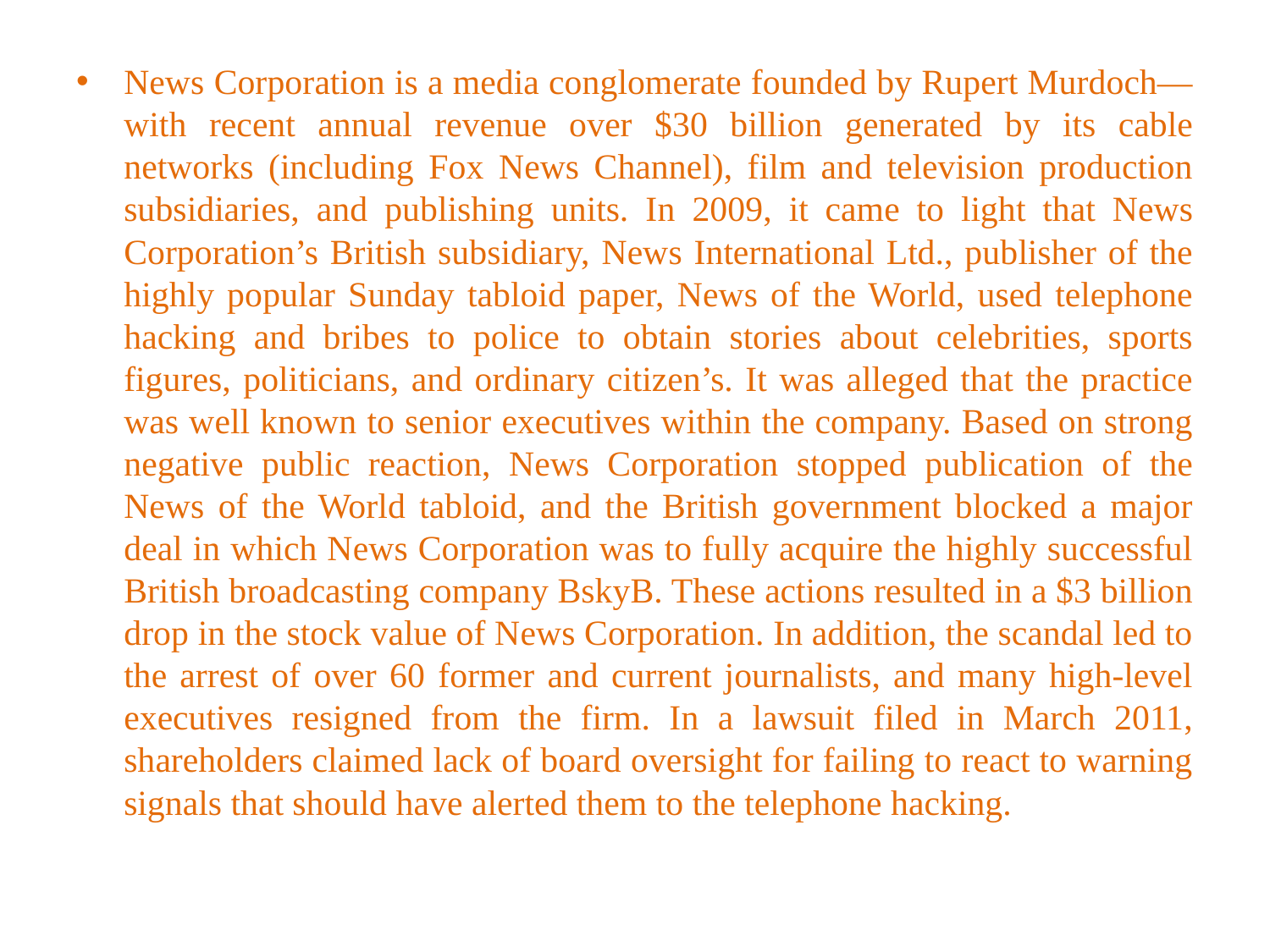

News Corporation is a media conglomerate founded by Rupert Murdoch—with recent annual revenue over $30 billion generated by its cable networks (including Fox News Channel), film and television production subsidiaries, and publishing units. In 2009, it came to light that News Corporation’s British subsidiary, News International Ltd., publisher of the highly popular Sunday tabloid paper, News of the World, used telephone hacking and bribes to police to obtain stories about celebrities, sports figures, politicians, and ordinary citizen’s. It was alleged that the practice was well known to senior executives within the company. Based on strong negative public reaction, News Corporation stopped publication of the News of the World tabloid, and the British government blocked a major deal in which News Corporation was to fully acquire the highly successful British broadcasting company BskyB. These actions resulted in a $3 billion drop in the stock value of News Corporation. In addition, the scandal led to the arrest of over 60 former and current journalists, and many high-level executives resigned from the firm. In a lawsuit filed in March 2011, shareholders claimed lack of board oversight for failing to react to warning signals that should have alerted them to the telephone hacking.